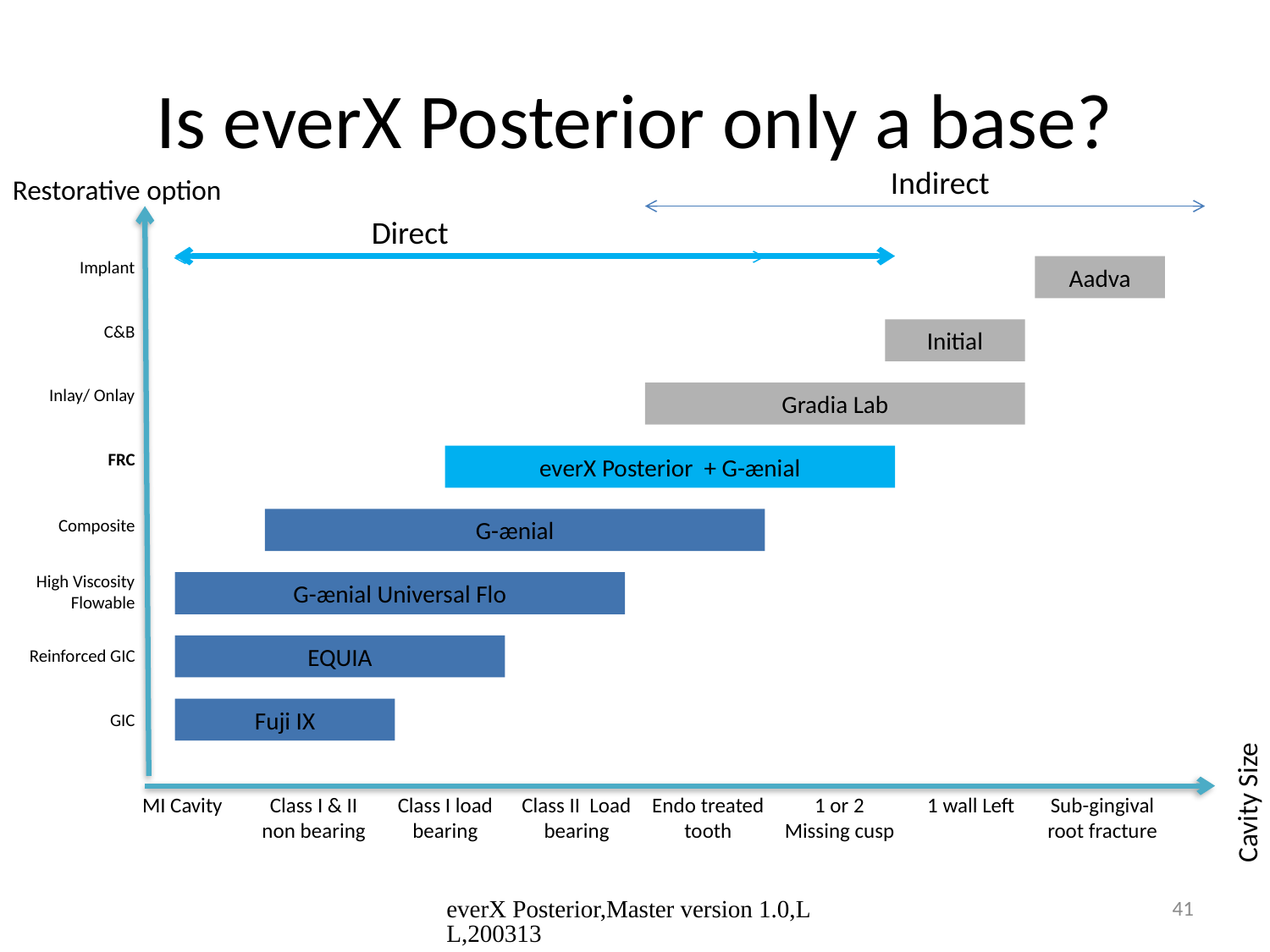

# Is everX Posterior only a base?
Indirect
Restorative option
Direct
Implant
Aadva
Initial
C&B
Gradia Lab
Inlay/ Onlay
everX Posterior  + G-ænial
FRC
G-ænial
Composite
High Viscosity Flowable
G-ænial Universal Flo
EQUIA
Reinforced GIC
Fuji IX
GIC
Cavity Size
MI Cavity
Class I & II non bearing
Class I load bearing
Class II  Load bearing
Endo treated tooth
1 or 2 Missing cusp
1 wall Left
Sub-gingival root fracture
everX Posterior,Master version 1.0,LL,200313
41